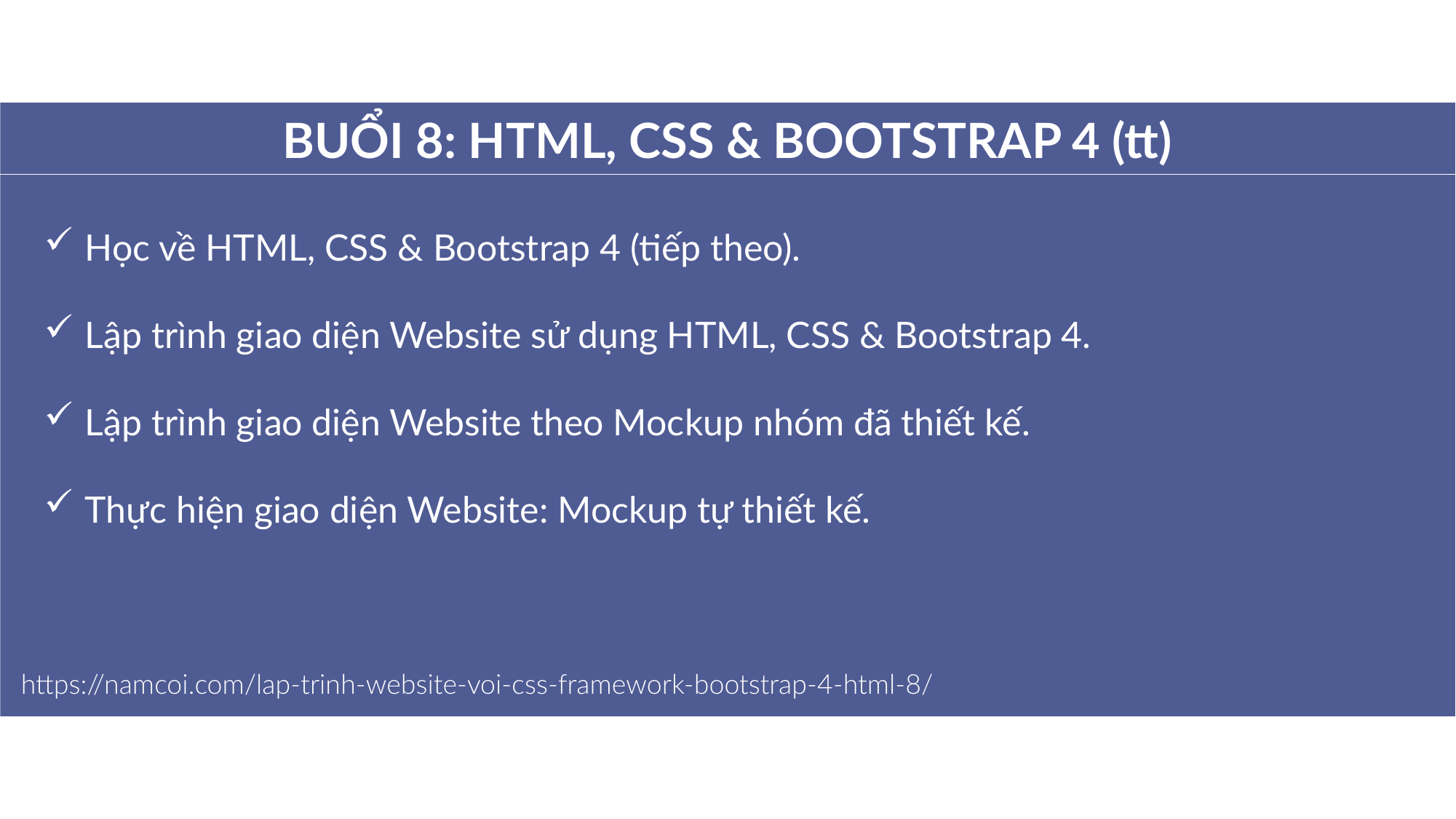

BUỔI 8: HTML, CSS & BOOTSTRAP 4 (tt)
Học về HTML, CSS & Bootstrap 4 (tiếp theo).
Lập trình giao diện Website sử dụng HTML, CSS & Bootstrap 4.
Lập trình giao diện Website theo Mockup nhóm đã thiết kế.
Thực hiện giao diện Website: Mockup tự thiết kế.
https://namcoi.com/lap-trinh-website-voi-css-framework-bootstrap-4-html-8/